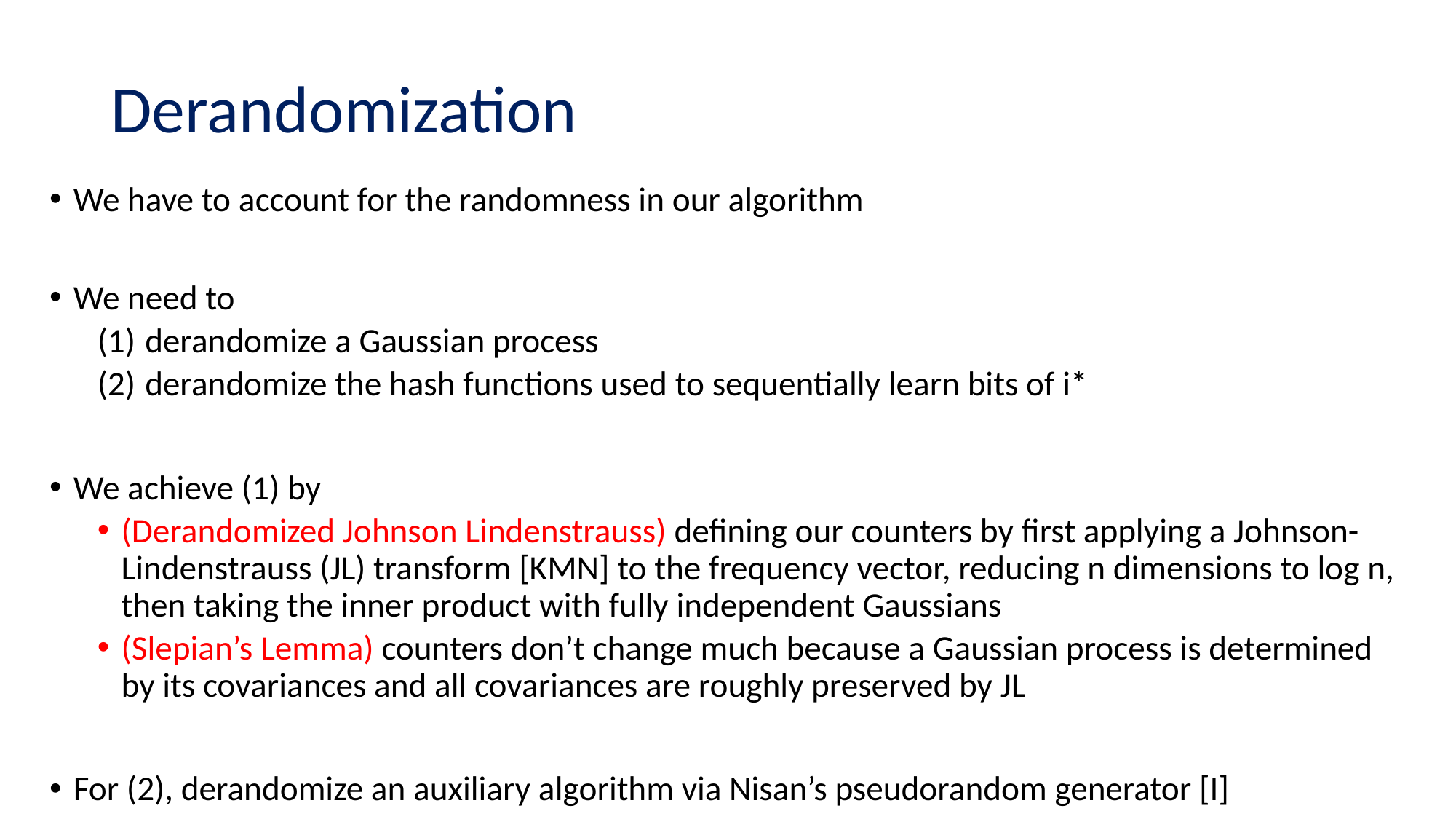

# Derandomization
We have to account for the randomness in our algorithm

We need to
derandomize a Gaussian process
derandomize the hash functions used to sequentially learn bits of i*

We achieve (1) by
(Derandomized Johnson Lindenstrauss) defining our counters by first applying a Johnson-Lindenstrauss (JL) transform [KMN] to the frequency vector, reducing n dimensions to log n, then taking the inner product with fully independent Gaussians
(Slepian’s Lemma) counters don’t change much because a Gaussian process is determined by its covariances and all covariances are roughly preserved by JL

For (2), derandomize an auxiliary algorithm via Nisan’s pseudorandom generator [I]